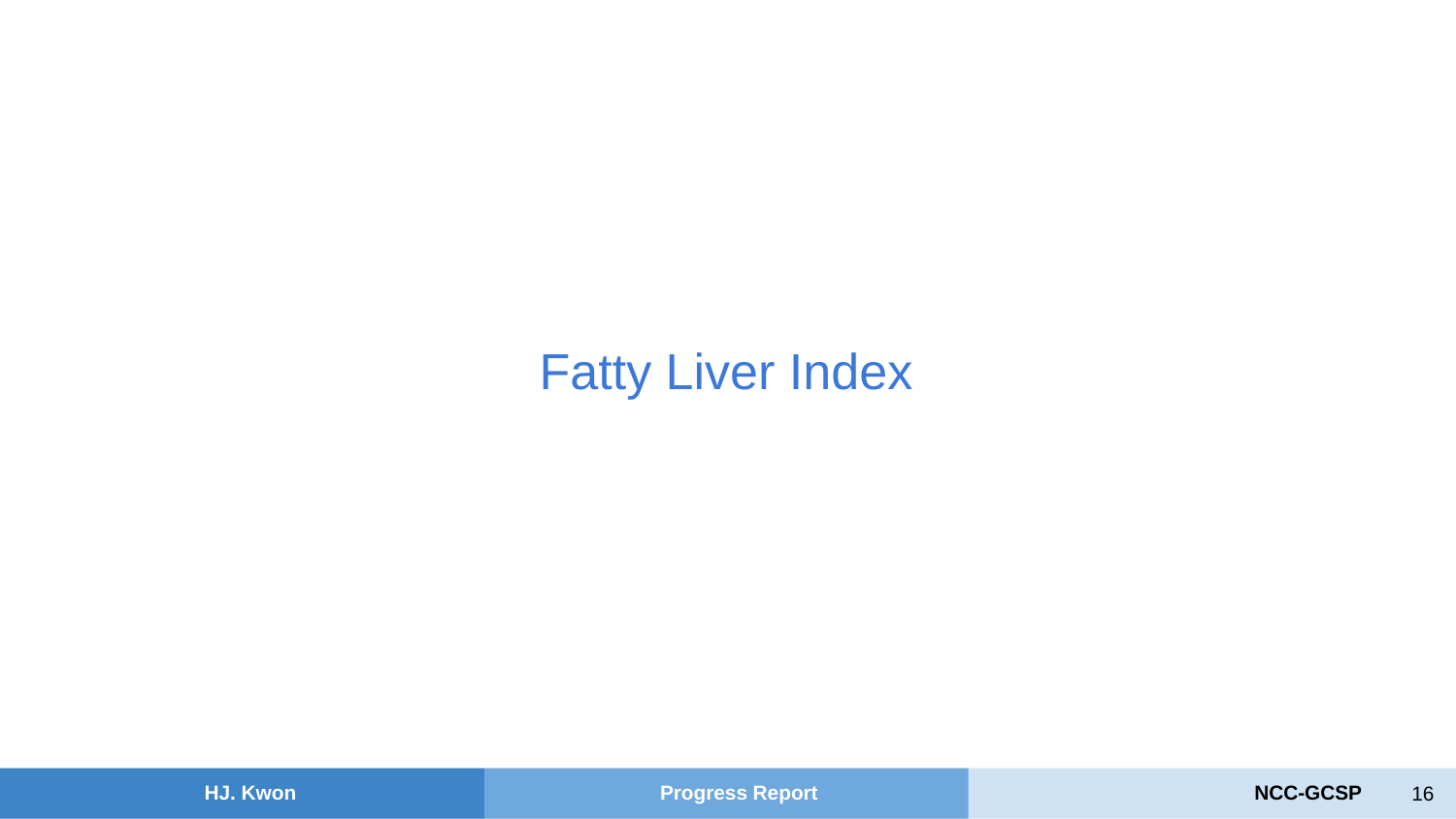

Fatty Liver Index
16
HJ. Kwon
Progress Report
NCC-GCSP